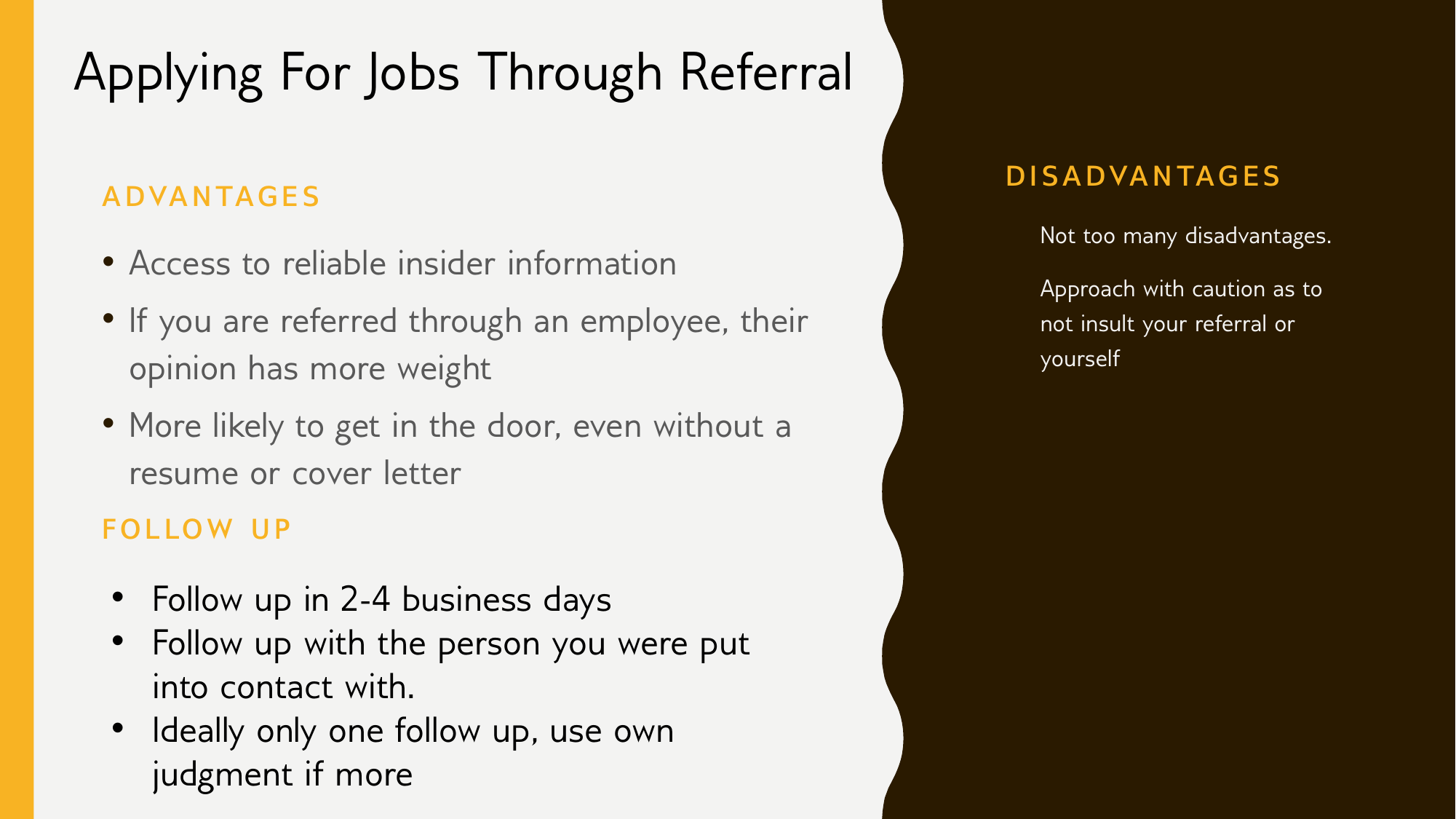

Applying For Jobs Through Referral
# Disadvantages
advantages
Not too many disadvantages.
Approach with caution as to not insult your referral or yourself
Access to reliable insider information
If you are referred through an employee, their opinion has more weight
More likely to get in the door, even without a resume or cover letter
FOLLOW UP
Follow up in 2-4 business days
Follow up with the person you were put into contact with.
Ideally only one follow up, use own judgment if more